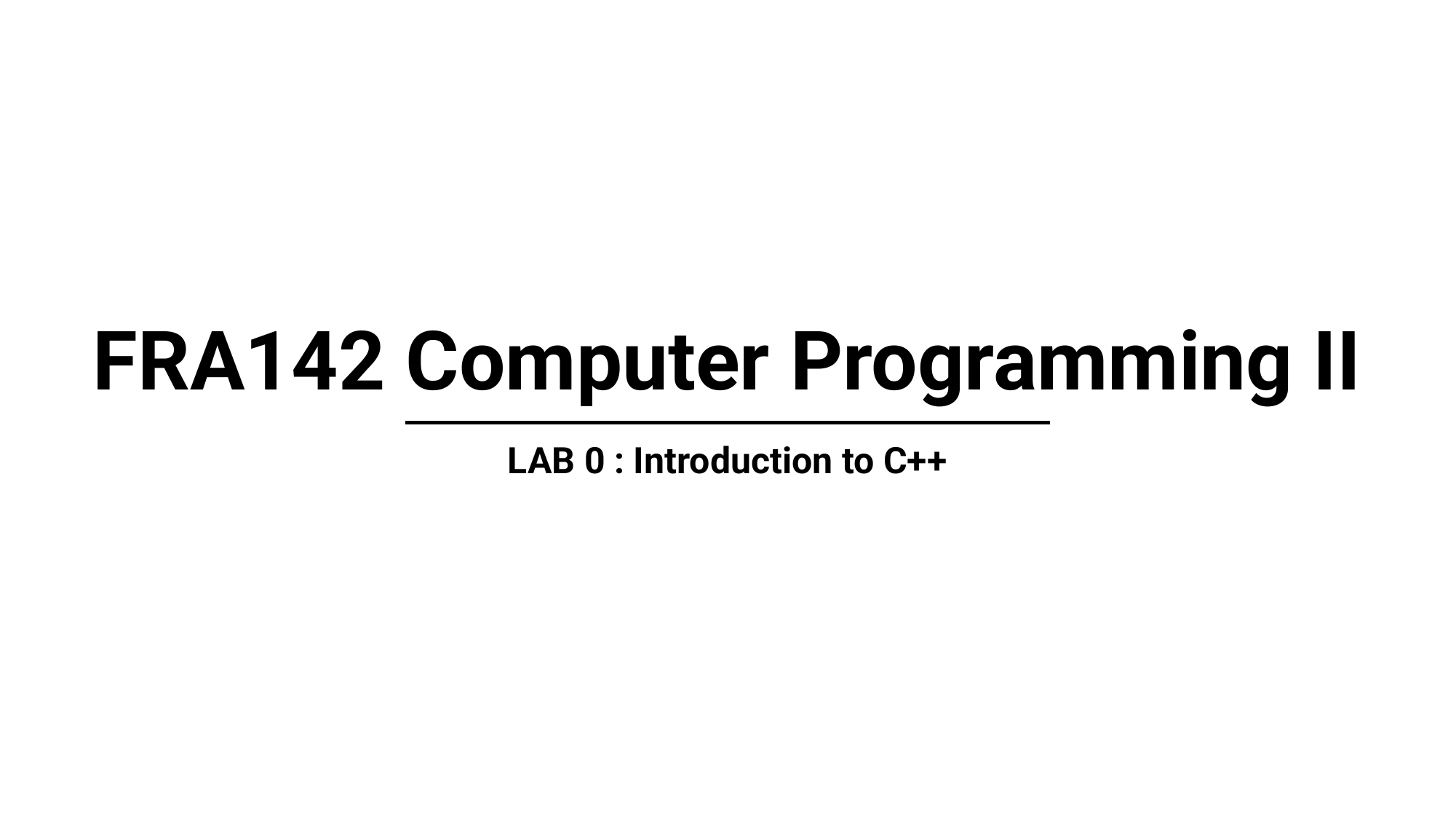

# FRA142 Computer Programming II
LAB 0 : Introduction to C++